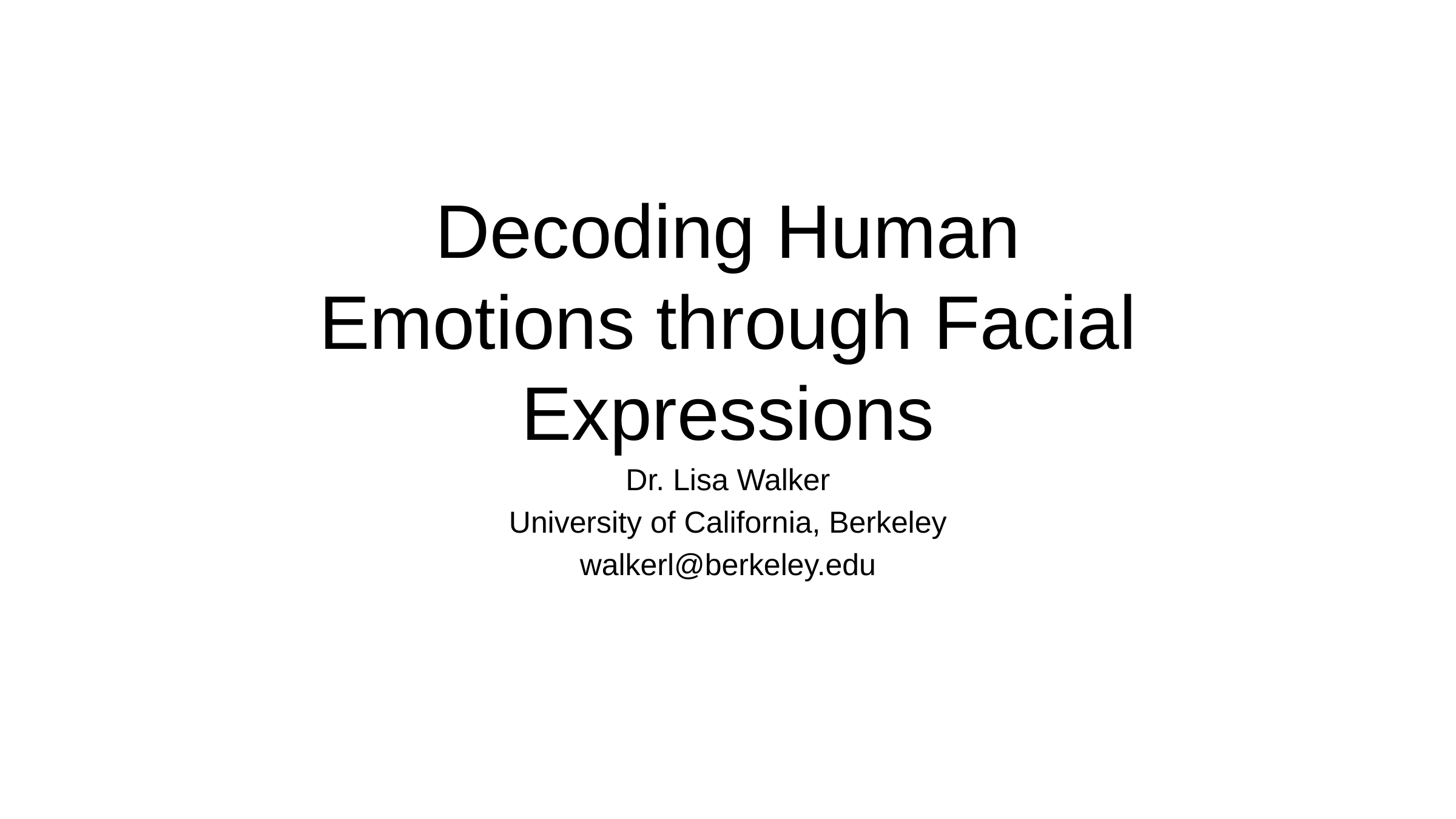

# Decoding Human Emotions through Facial Expressions
Dr. Lisa Walker
University of California, Berkeley
walkerl@berkeley.edu